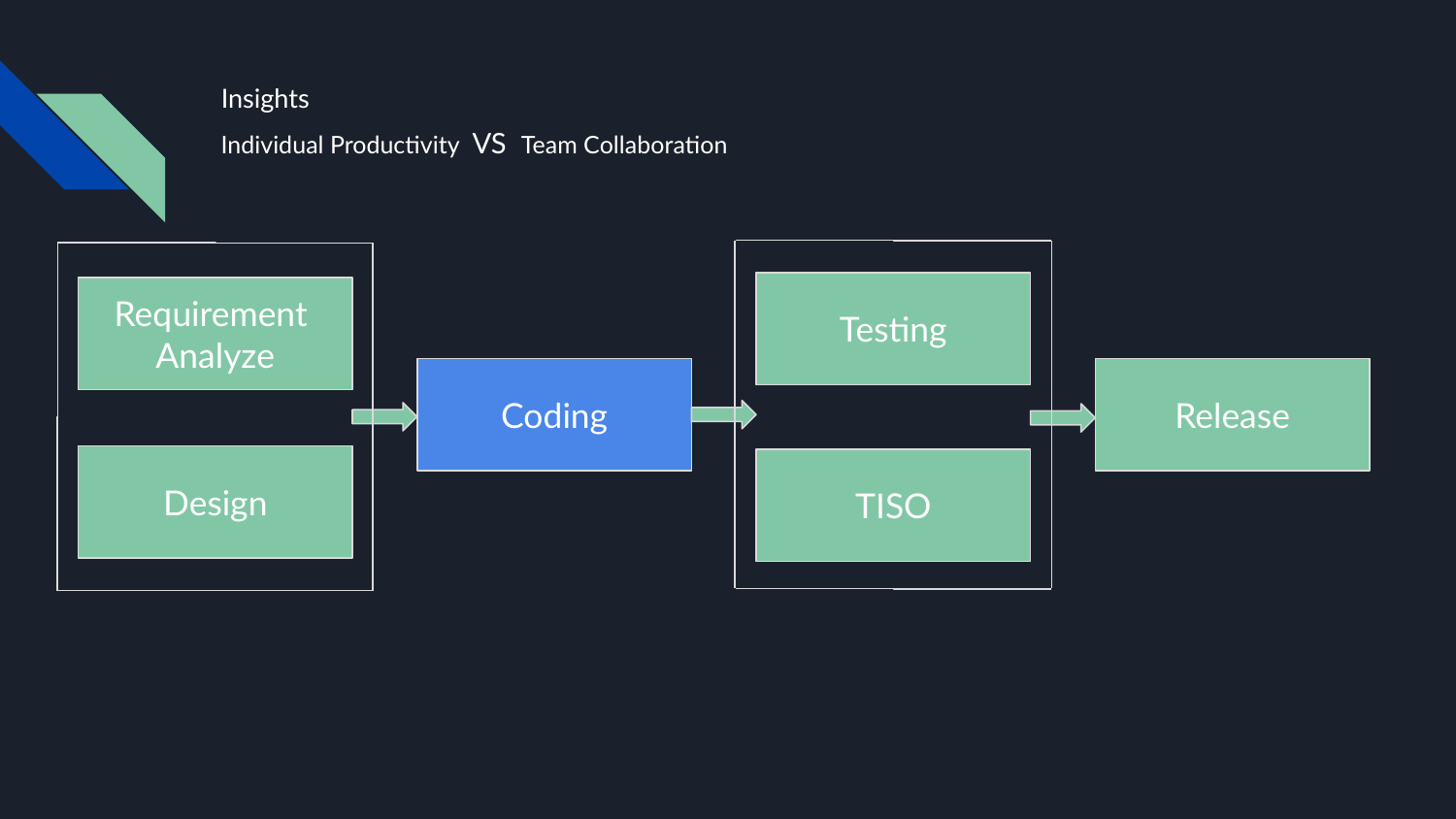

# Insights
Individual Productivity  VS  Team Collaboration
Testing
Requirement
Analyze
Coding
Release

Design
TISO